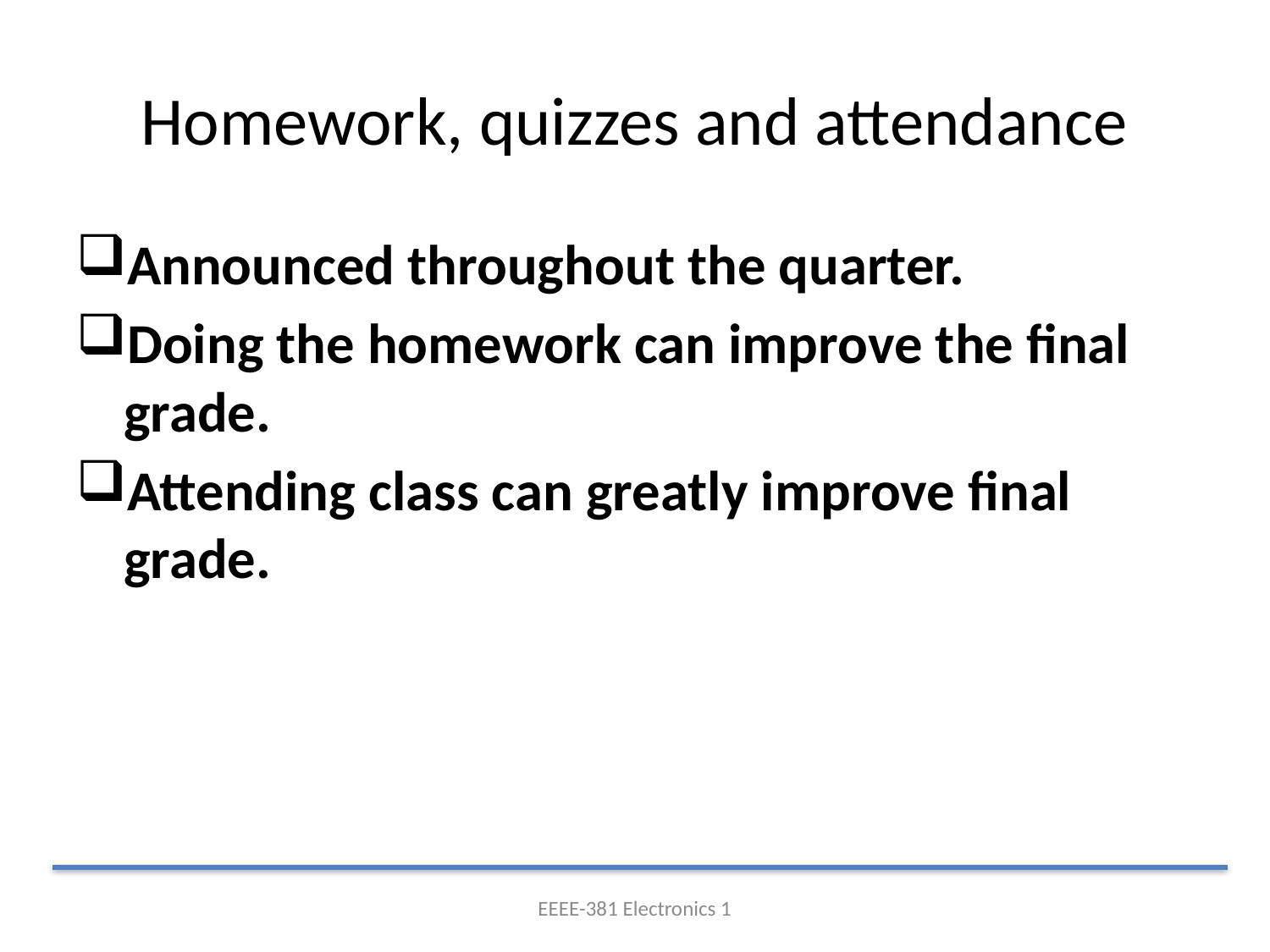

# Homework, quizzes and attendance
Announced throughout the quarter.
Doing the homework can improve the final grade.
Attending class can greatly improve final grade.

EEEE-381 Electronics 1